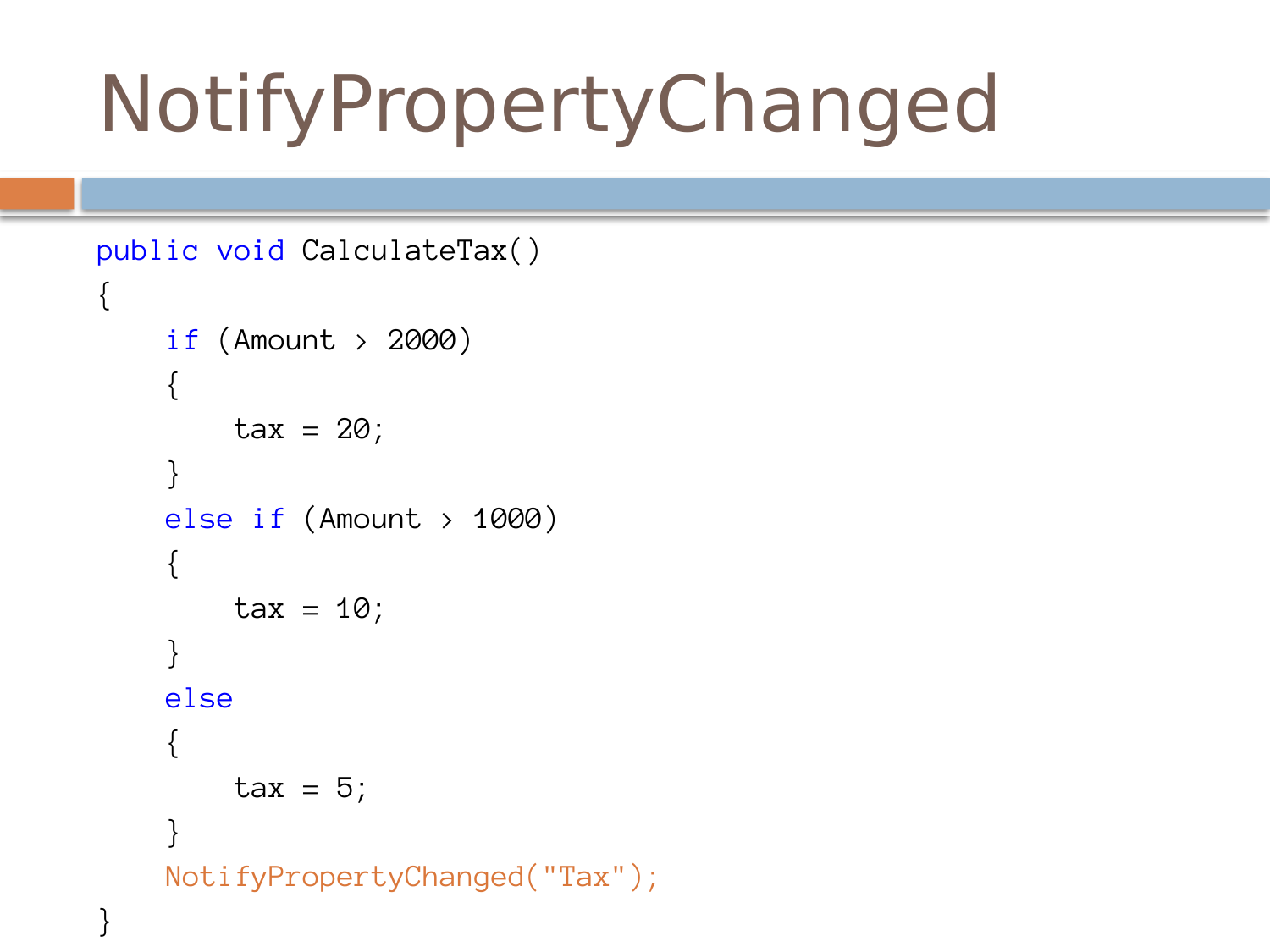

# NotifyPropertyChanged
public void CalculateTax()
{
    if (Amount > 2000)
    {
        tax = 20;
    }
    else if (Amount > 1000)
    {
        tax = 10;
    }
    else
    {
        tax = 5;
    }
    NotifyPropertyChanged("Tax");
}